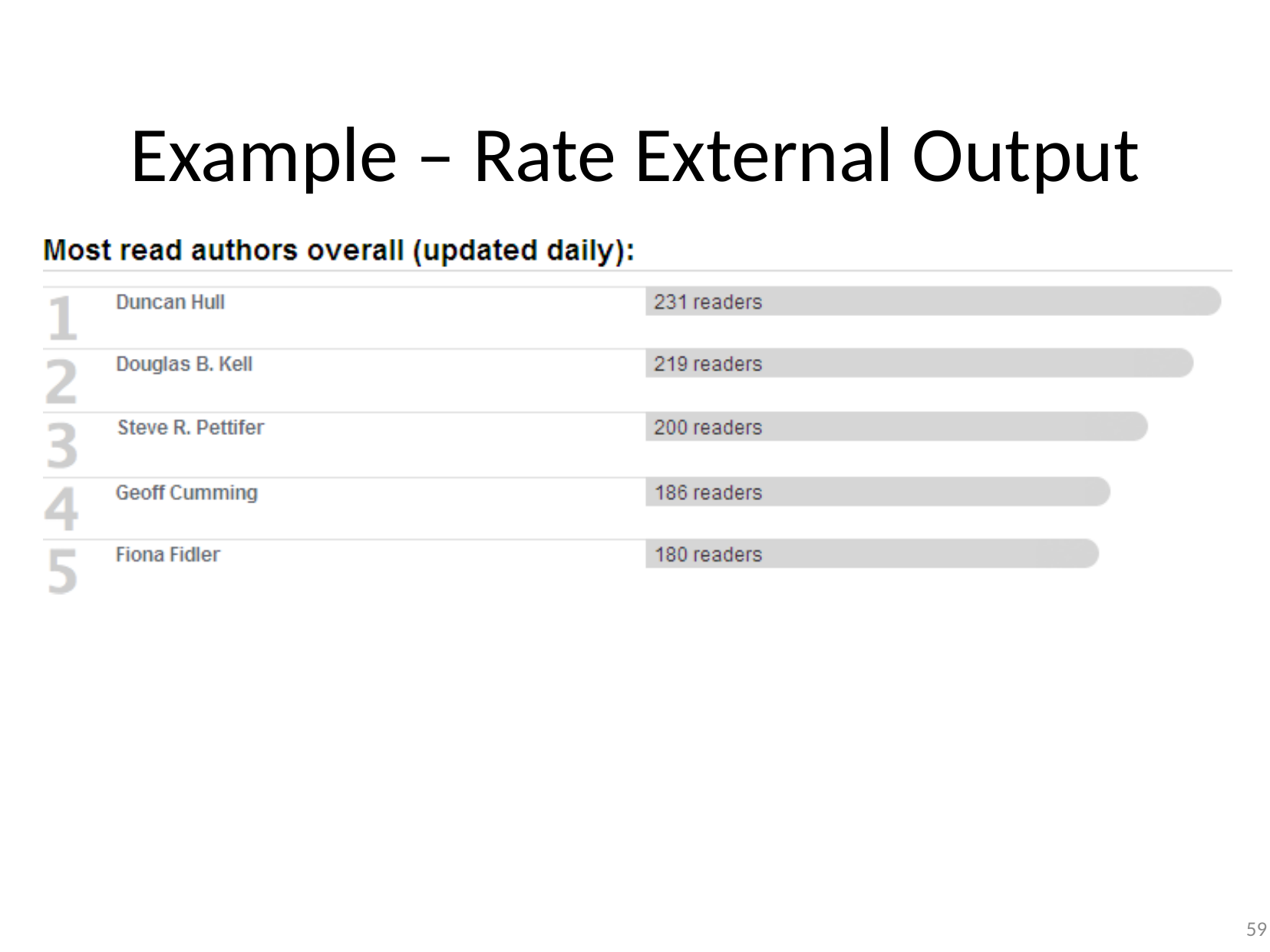

# Example – Rate External Output

59